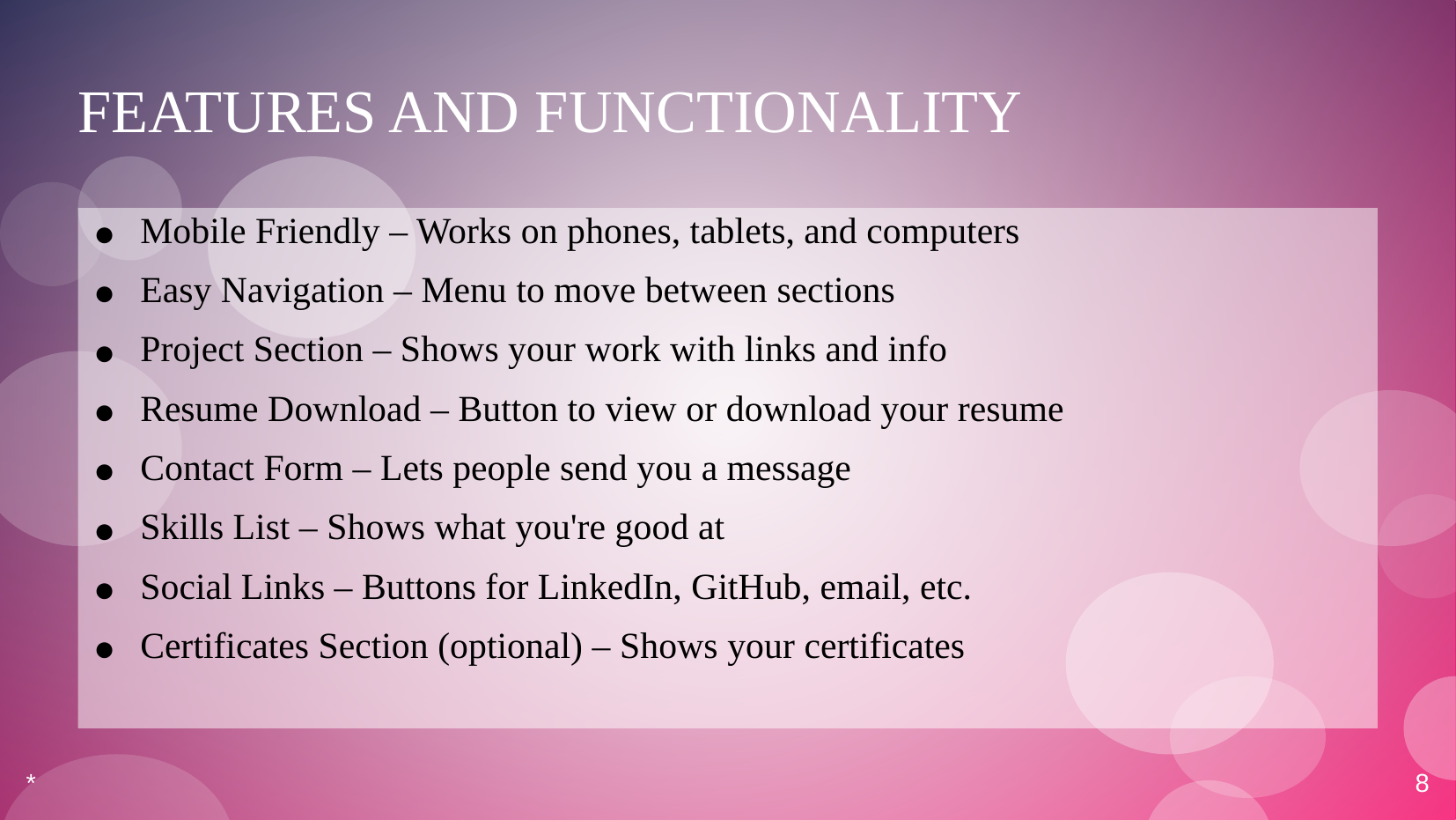

# FEATURES AND FUNCTIONALITY
Mobile Friendly – Works on phones, tablets, and computers
Easy Navigation – Menu to move between sections
Project Section – Shows your work with links and info
Resume Download – Button to view or download your resume
Contact Form – Lets people send you a message
Skills List – Shows what you're good at
Social Links – Buttons for LinkedIn, GitHub, email, etc.
Certificates Section (optional) – Shows your certificates